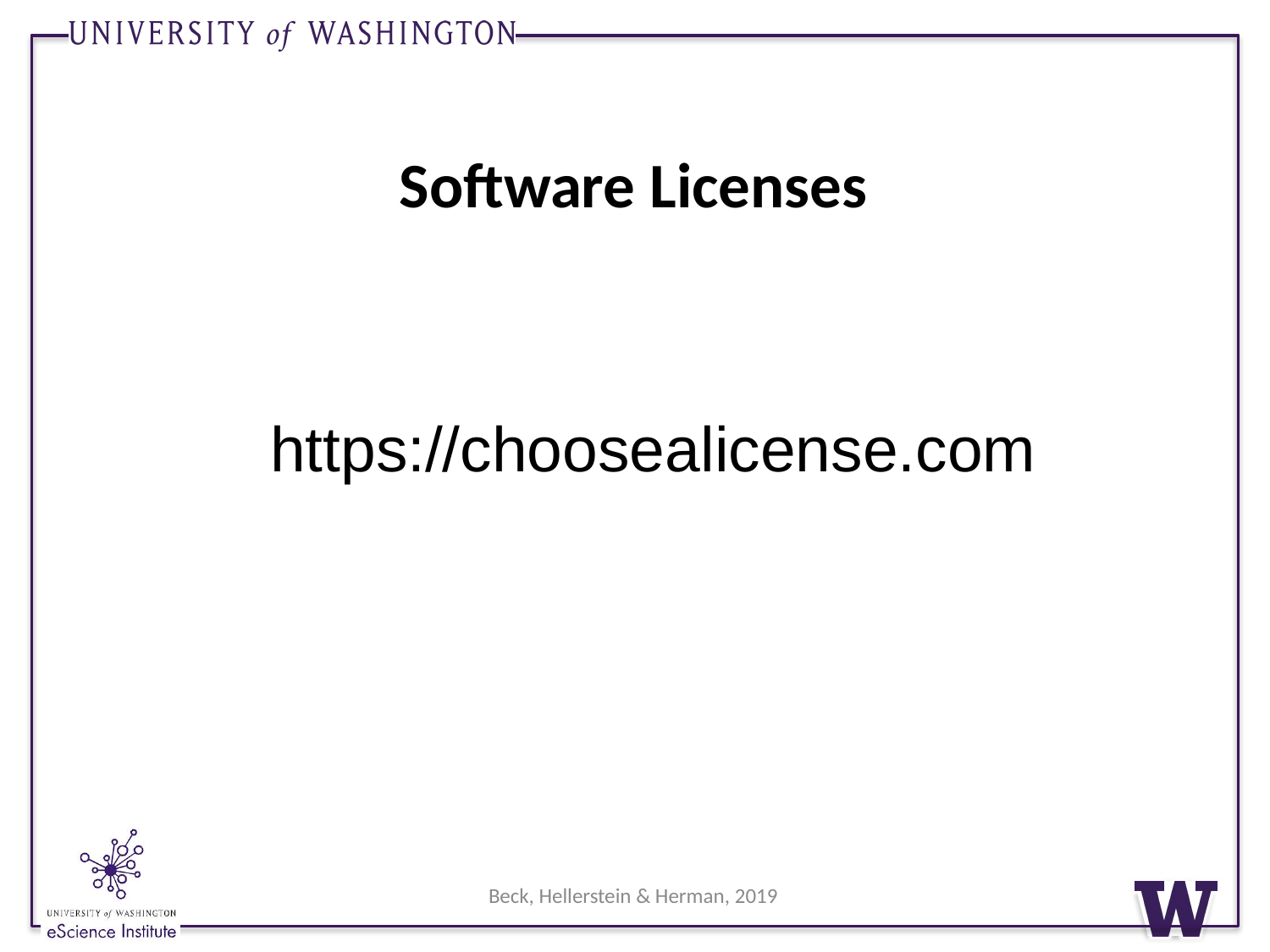

# Software Licenses
https://choosealicense.com
Beck, Hellerstein & Herman, 2019